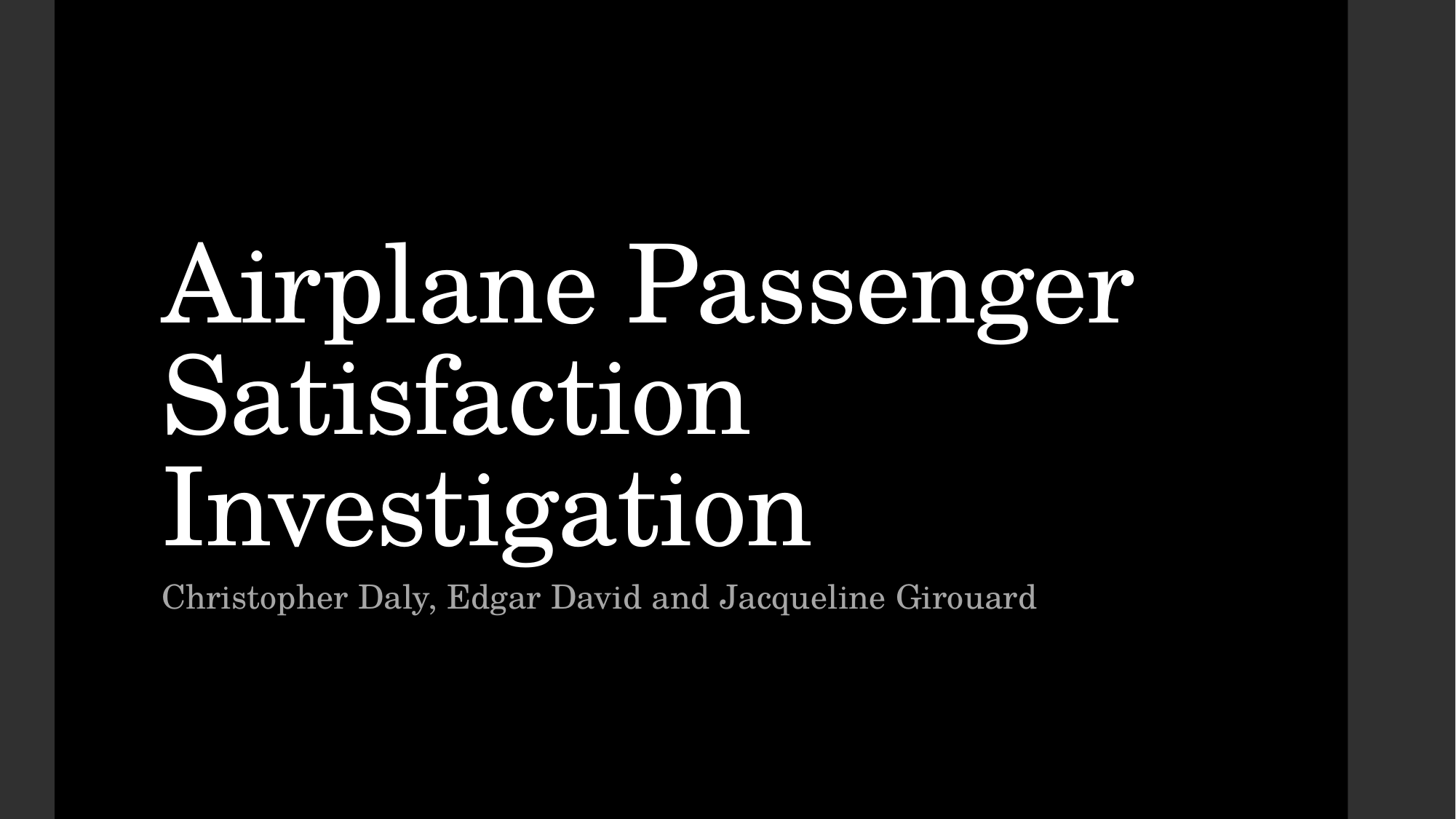

# Airplane Passenger Satisfaction Investigation
Christopher Daly, Edgar David and Jacqueline Girouard